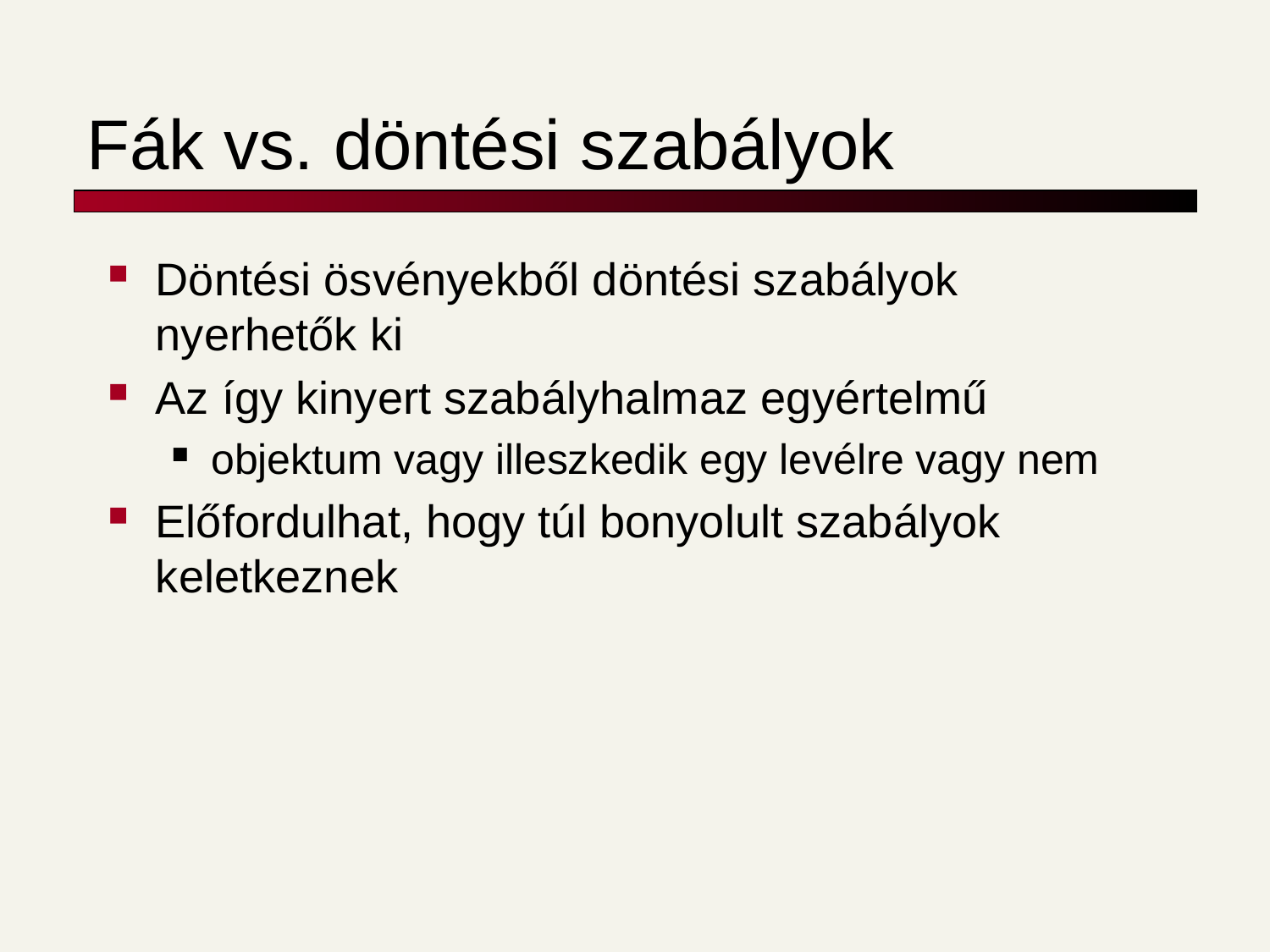

# Fák vs. döntési szabályok
Döntési ösvényekből döntési szabályok nyerhetők ki
Az így kinyert szabályhalmaz egyértelmű
objektum vagy illeszkedik egy levélre vagy nem
Előfordulhat, hogy túl bonyolult szabályok keletkeznek